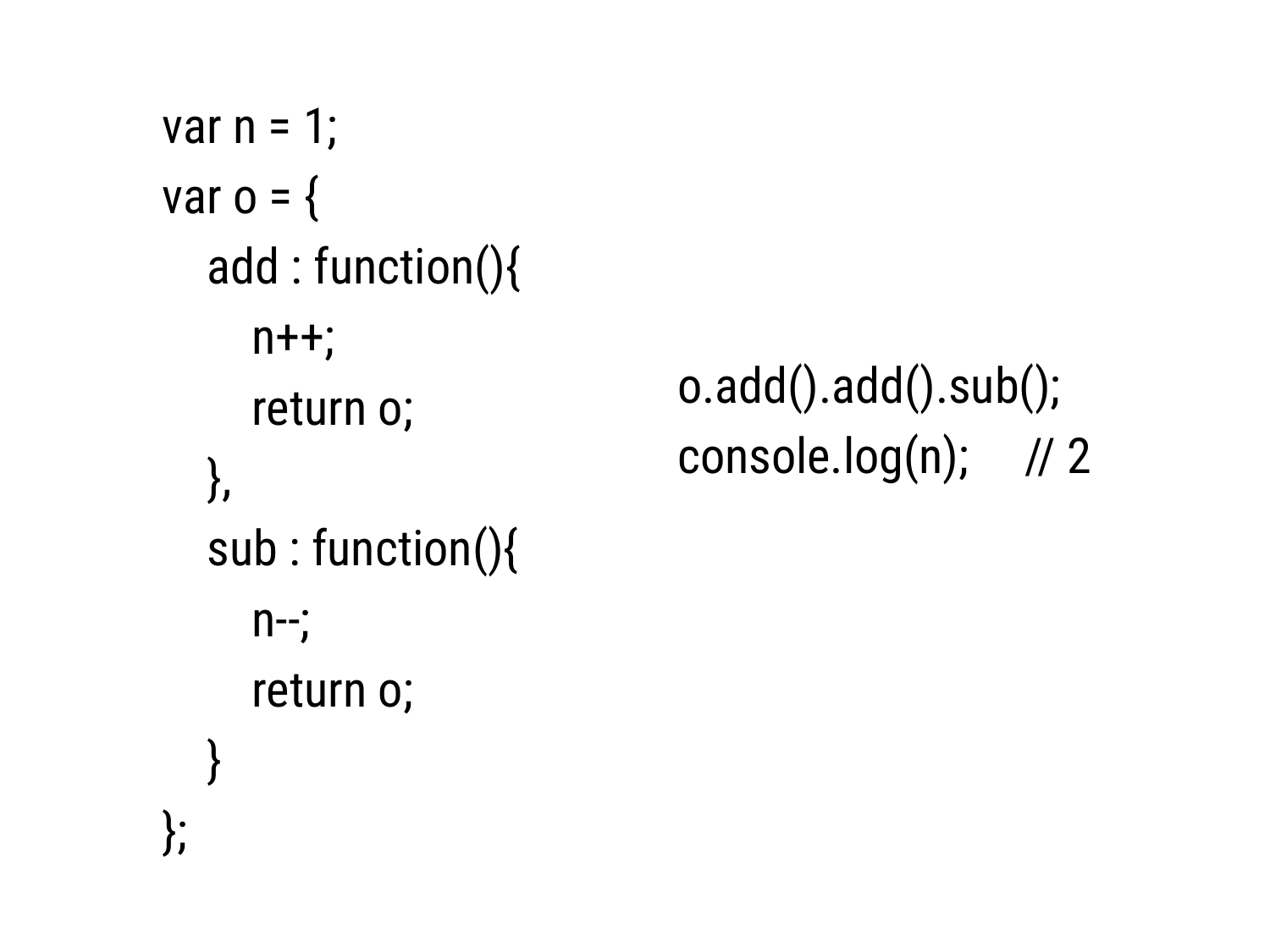

var n = 1;
    var o = {
        add : function(){
            n++;
            return o;
        },
        sub : function(){
            n--;
            return o;
        }
    };
o.add().add().sub();
console.log(n);     // 2